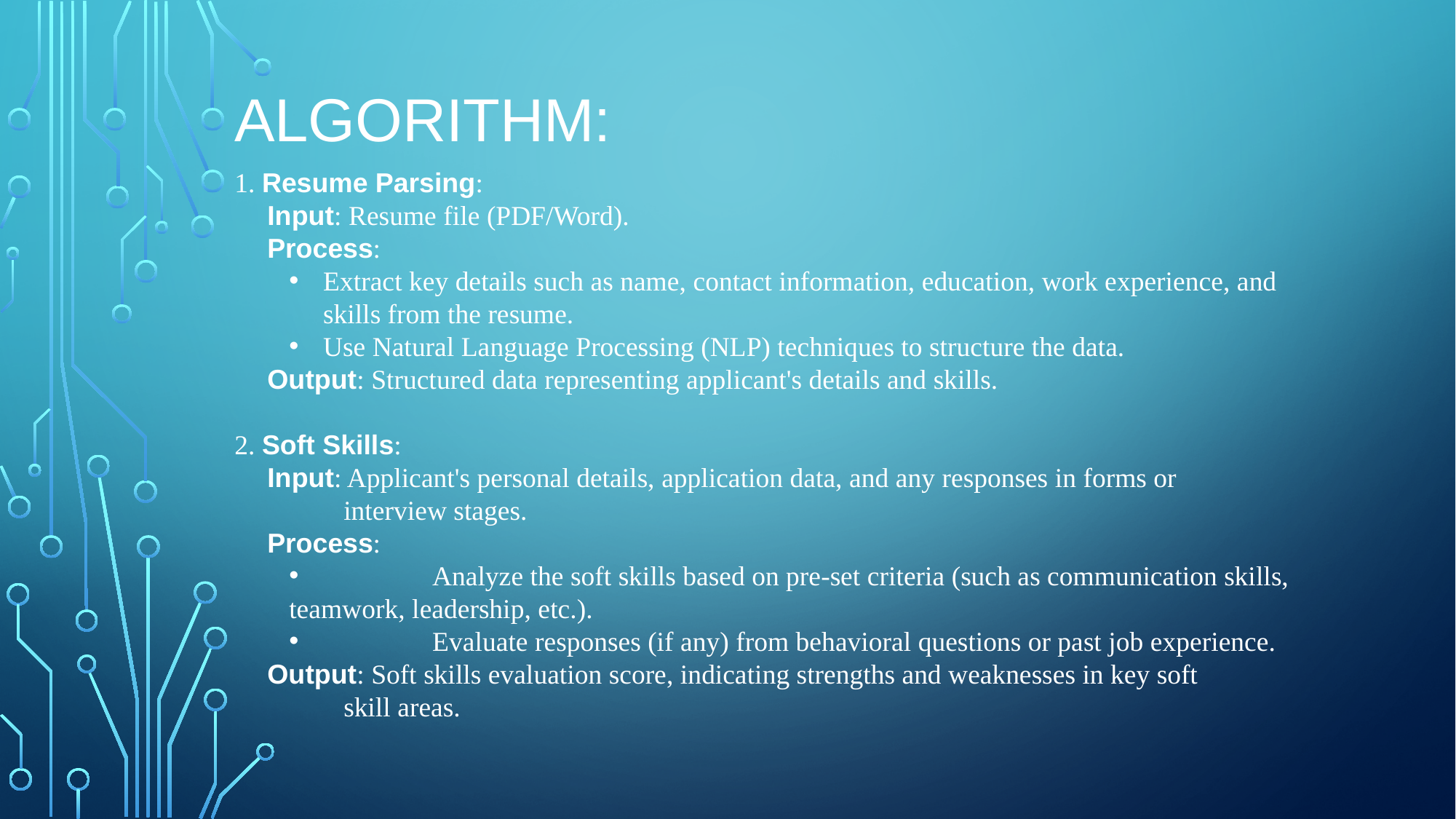

ALGORITHM:
1. Resume Parsing:
  Input: Resume file (PDF/Word).
  Process:
Extract key details such as name, contact information, education, work experience, and skills from the resume.
Use Natural Language Processing (NLP) techniques to structure the data.
  Output: Structured data representing applicant's details and skills.

2. Soft Skills:
  Input: Applicant's personal details, application data, and any responses in forms or
	interview stages.
  Process:
	Analyze the soft skills based on pre-set criteria (such as communication skills,
teamwork, leadership, etc.).
	Evaluate responses (if any) from behavioral questions or past job experience.
  Output: Soft skills evaluation score, indicating strengths and weaknesses in key soft
	skill areas.